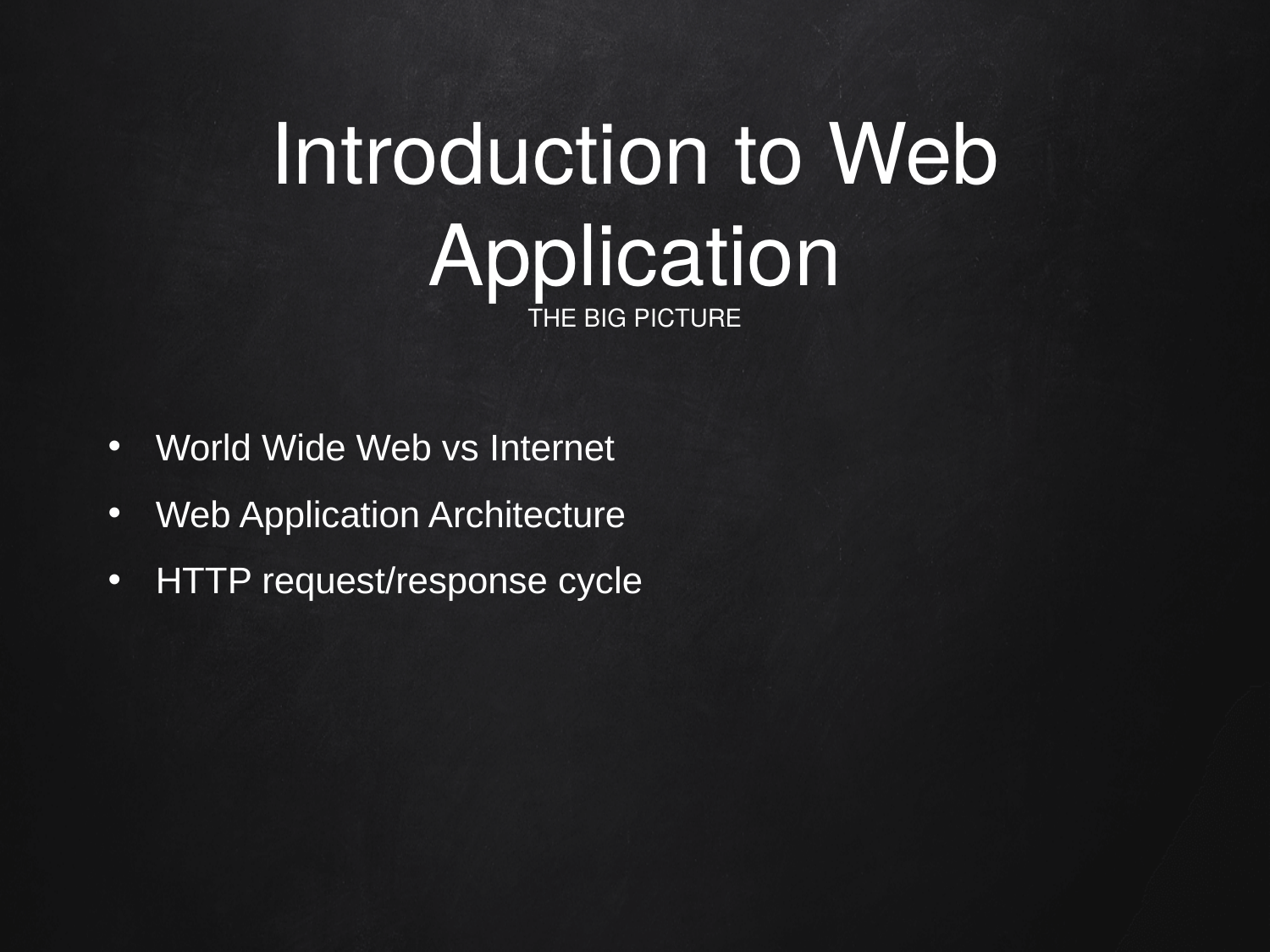

# Introduction to Web Application THE BIG PICTURE
World Wide Web vs Internet
Web Application Architecture
HTTP request/response cycle